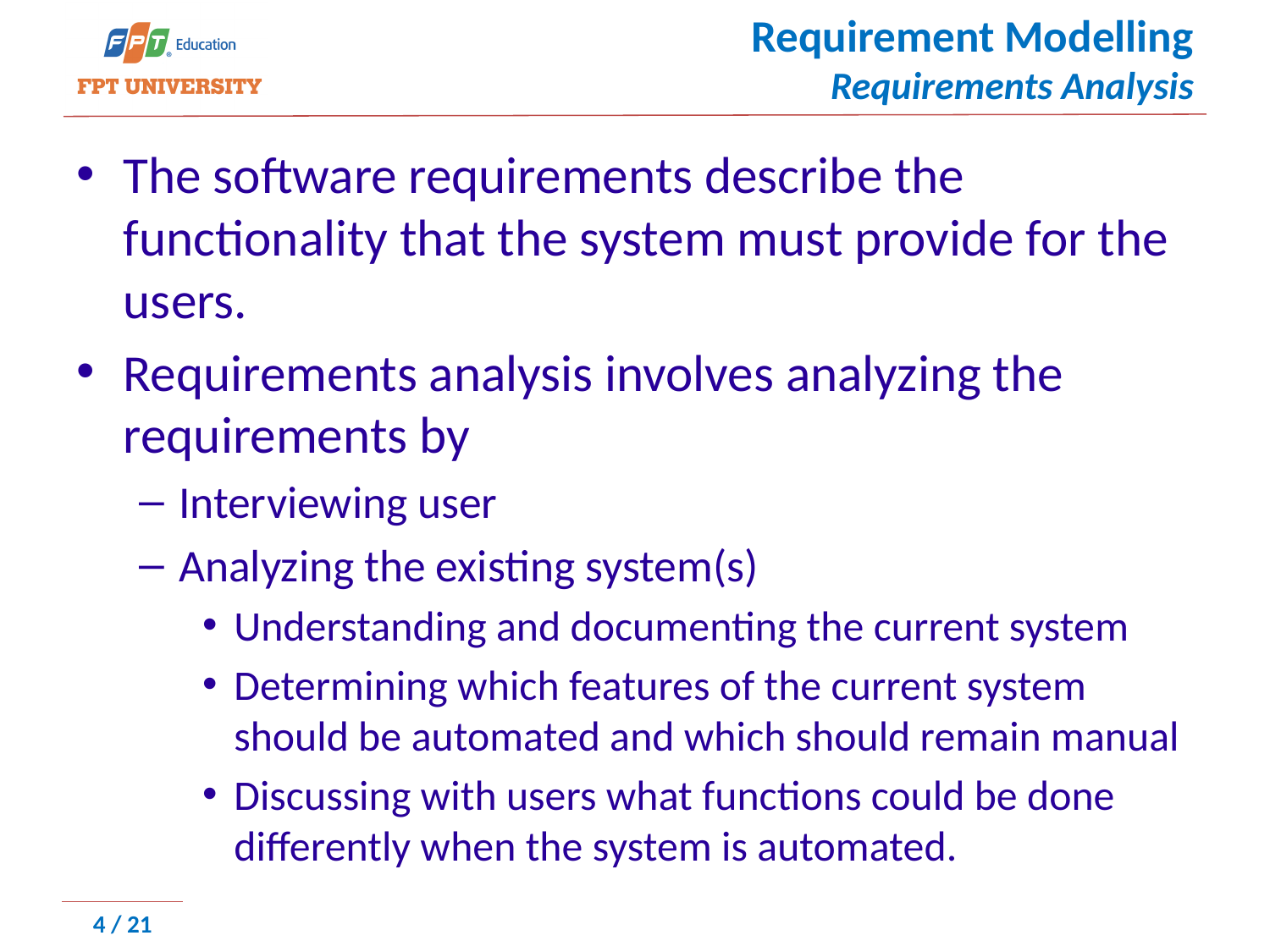

# Requirement Modelling ﻿Requirements Analysis
﻿The software requirements describe the functionality that the system must provide for the users.
﻿﻿﻿Requirements analysis involves analyzing the requirements by
Interviewing user
Analyzing the existing system(s)
﻿Understanding and documenting the current system
﻿Determining which features of the current system should be automated and which should remain manual
Discussing with users what functions could be done differently when the system is automated.